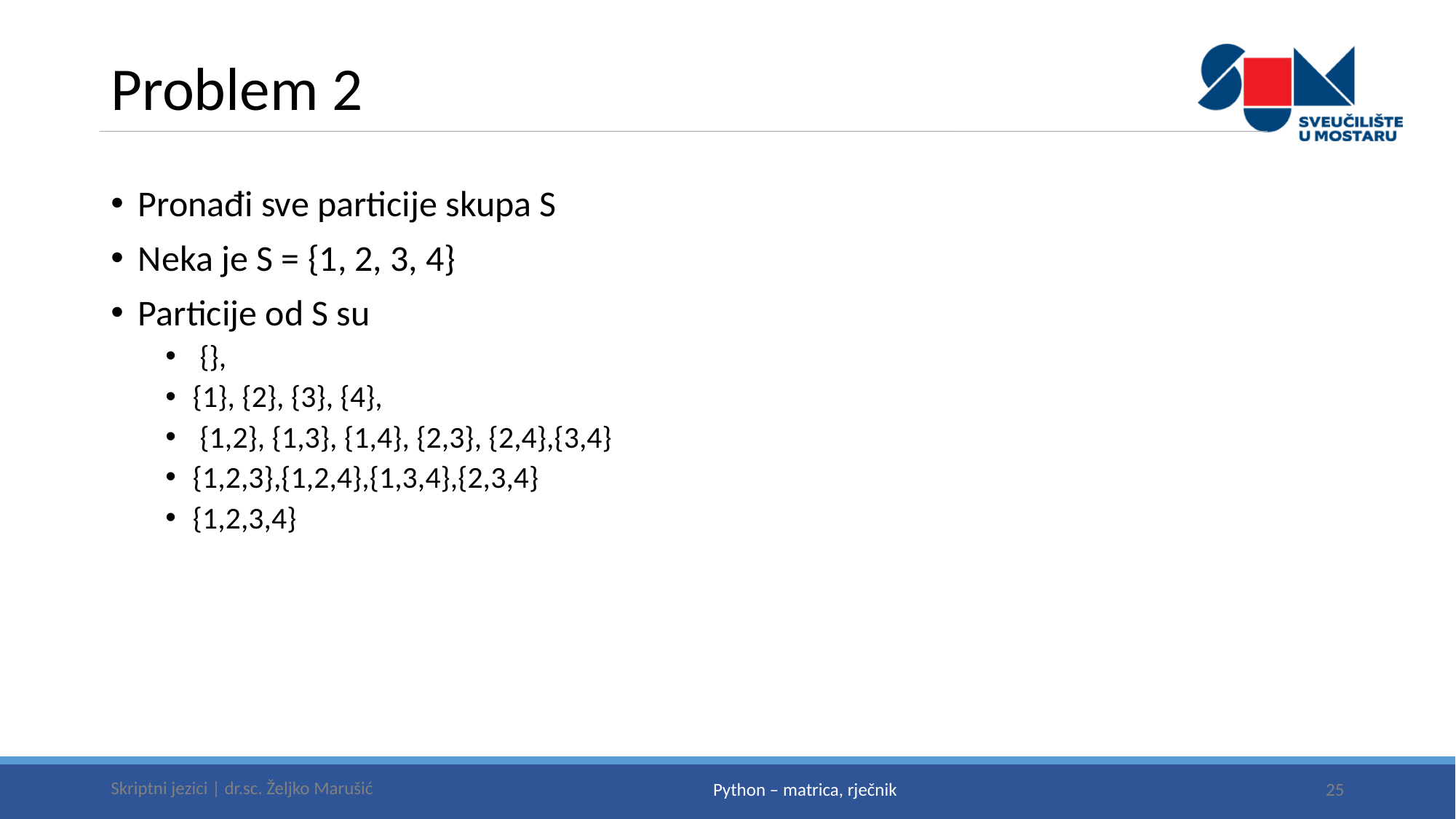

# Problem 2
Pronađi sve particije skupa S
Neka je S = {1, 2, 3, 4}
Particije od S su
 {},
{1}, {2}, {3}, {4},
 {1,2}, {1,3}, {1,4}, {2,3}, {2,4},{3,4}
{1,2,3},{1,2,4},{1,3,4},{2,3,4}
{1,2,3,4}
Skriptni jezici | dr.sc. Željko Marušić
25